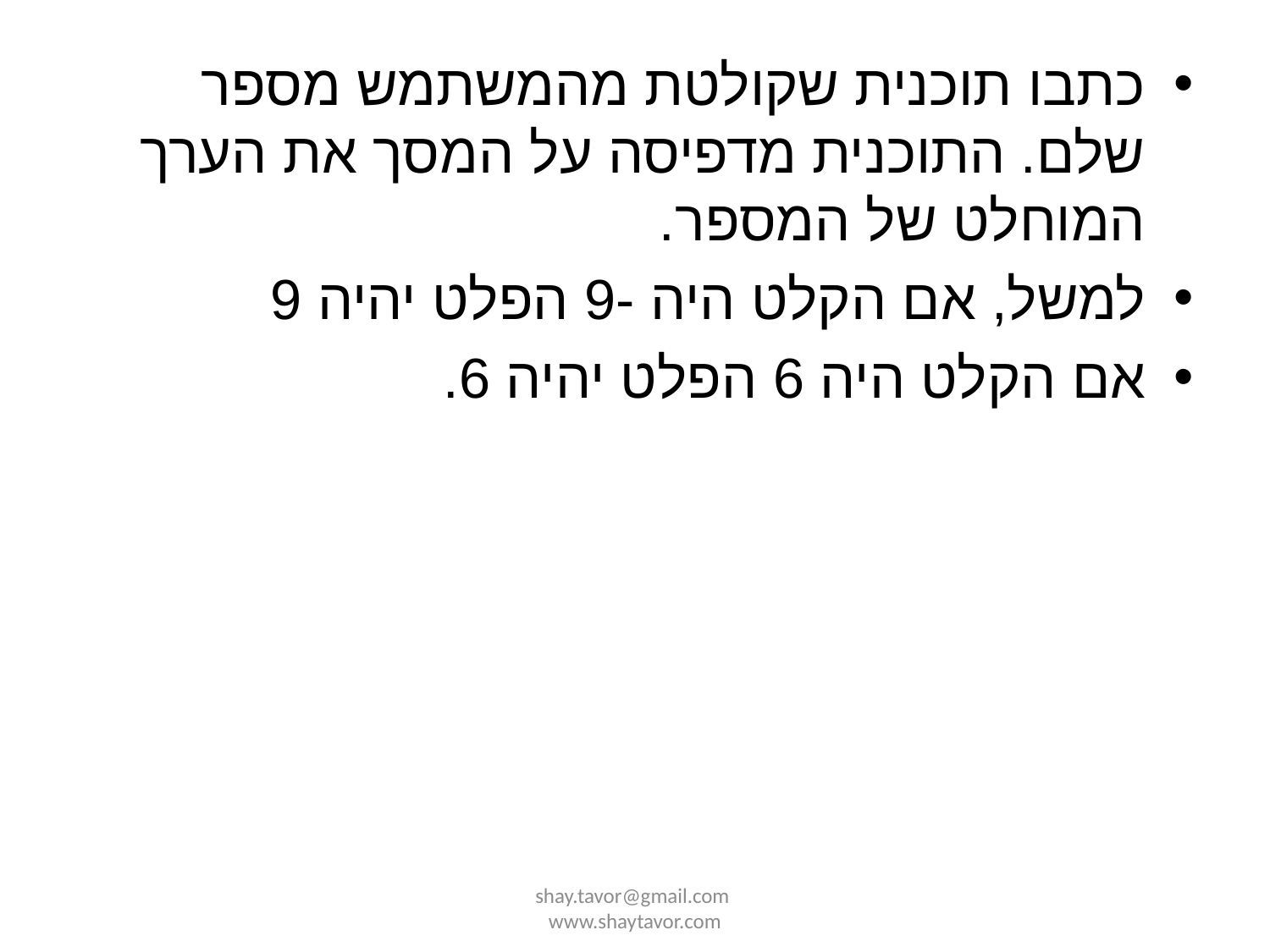

כתבו תוכנית שקולטת מהמשתמש מספר שלם. התוכנית מדפיסה על המסך את הערך המוחלט של המספר.
למשל, אם הקלט היה -9 הפלט יהיה 9
אם הקלט היה 6 הפלט יהיה 6.
shay.tavor@gmail.com  www.shaytavor.com